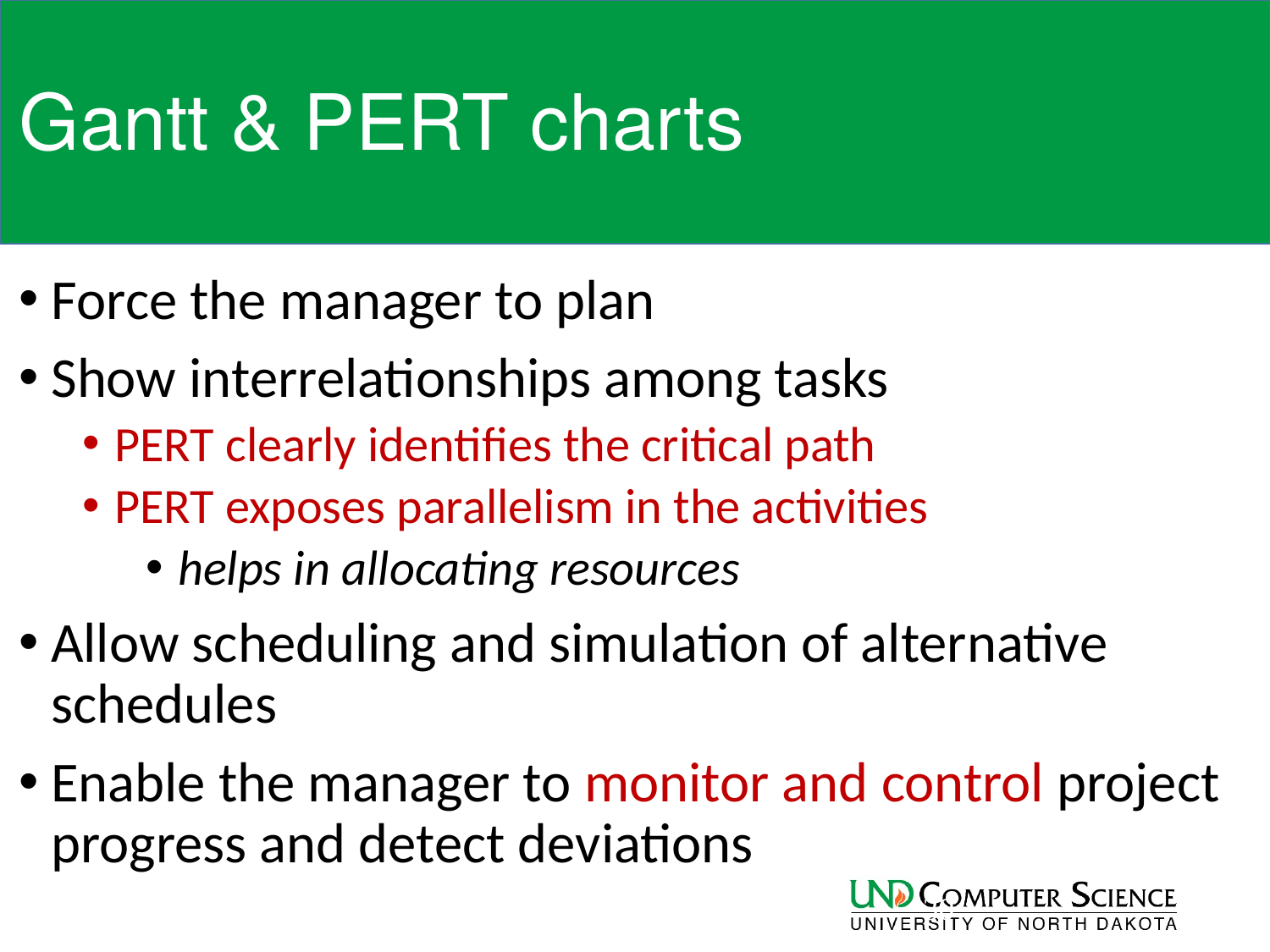

# Gantt & PERT charts
Force the manager to plan
Show interrelationships among tasks
PERT clearly identifies the critical path
PERT exposes parallelism in the activities
helps in allocating resources
Allow scheduling and simulation of alternative schedules
Enable the manager to monitor and control project progress and detect deviations
Ch. 8
30